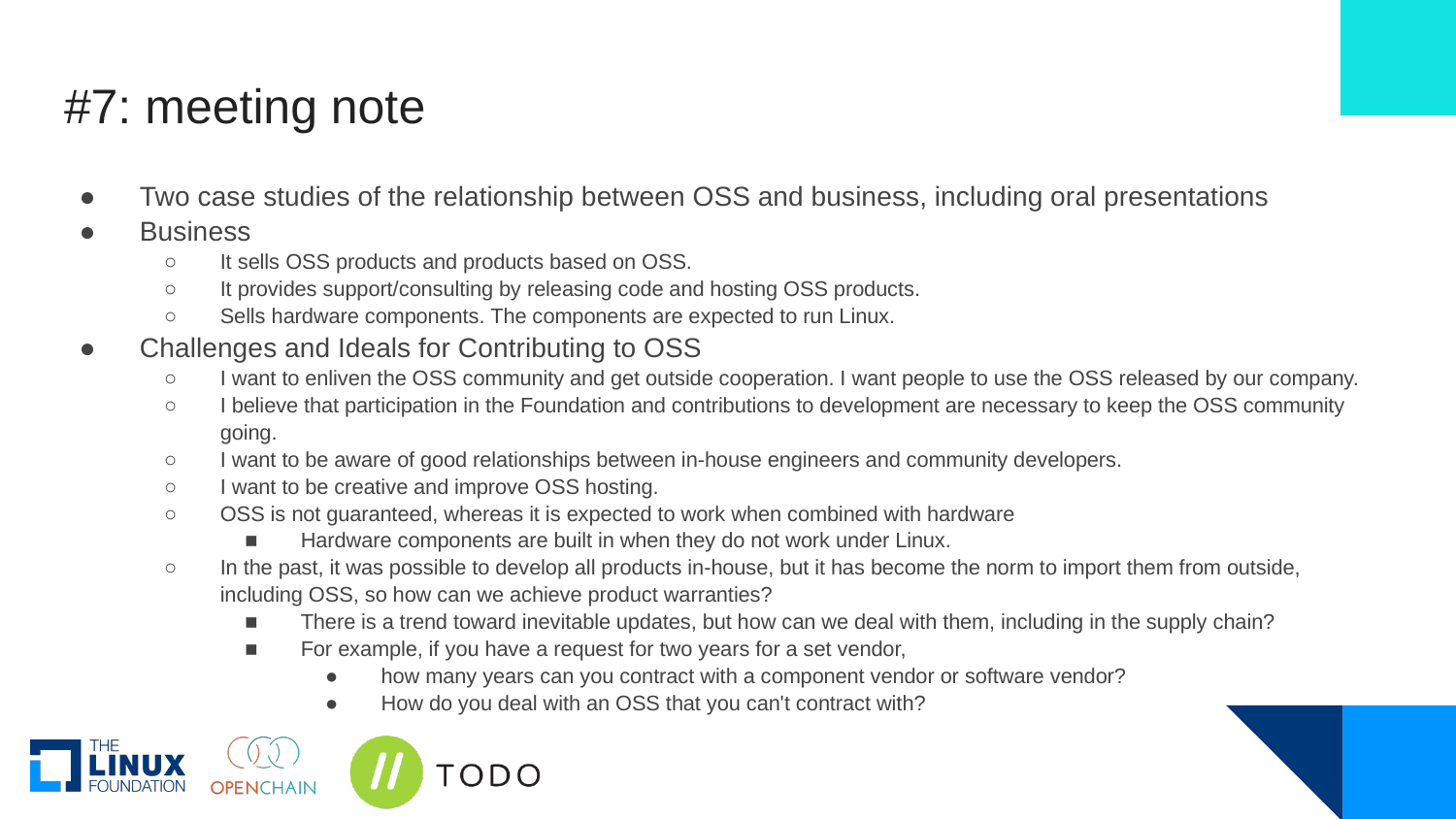

# #7: meeting note
Two case studies of the relationship between OSS and business, including oral presentations
Business
It sells OSS products and products based on OSS.
It provides support/consulting by releasing code and hosting OSS products.
Sells hardware components. The components are expected to run Linux.
Challenges and Ideals for Contributing to OSS
I want to enliven the OSS community and get outside cooperation. I want people to use the OSS released by our company.
I believe that participation in the Foundation and contributions to development are necessary to keep the OSS community going.
I want to be aware of good relationships between in-house engineers and community developers.
I want to be creative and improve OSS hosting.
OSS is not guaranteed, whereas it is expected to work when combined with hardware
Hardware components are built in when they do not work under Linux.
In the past, it was possible to develop all products in-house, but it has become the norm to import them from outside, including OSS, so how can we achieve product warranties?
There is a trend toward inevitable updates, but how can we deal with them, including in the supply chain?
For example, if you have a request for two years for a set vendor,
how many years can you contract with a component vendor or software vendor?
How do you deal with an OSS that you can't contract with?